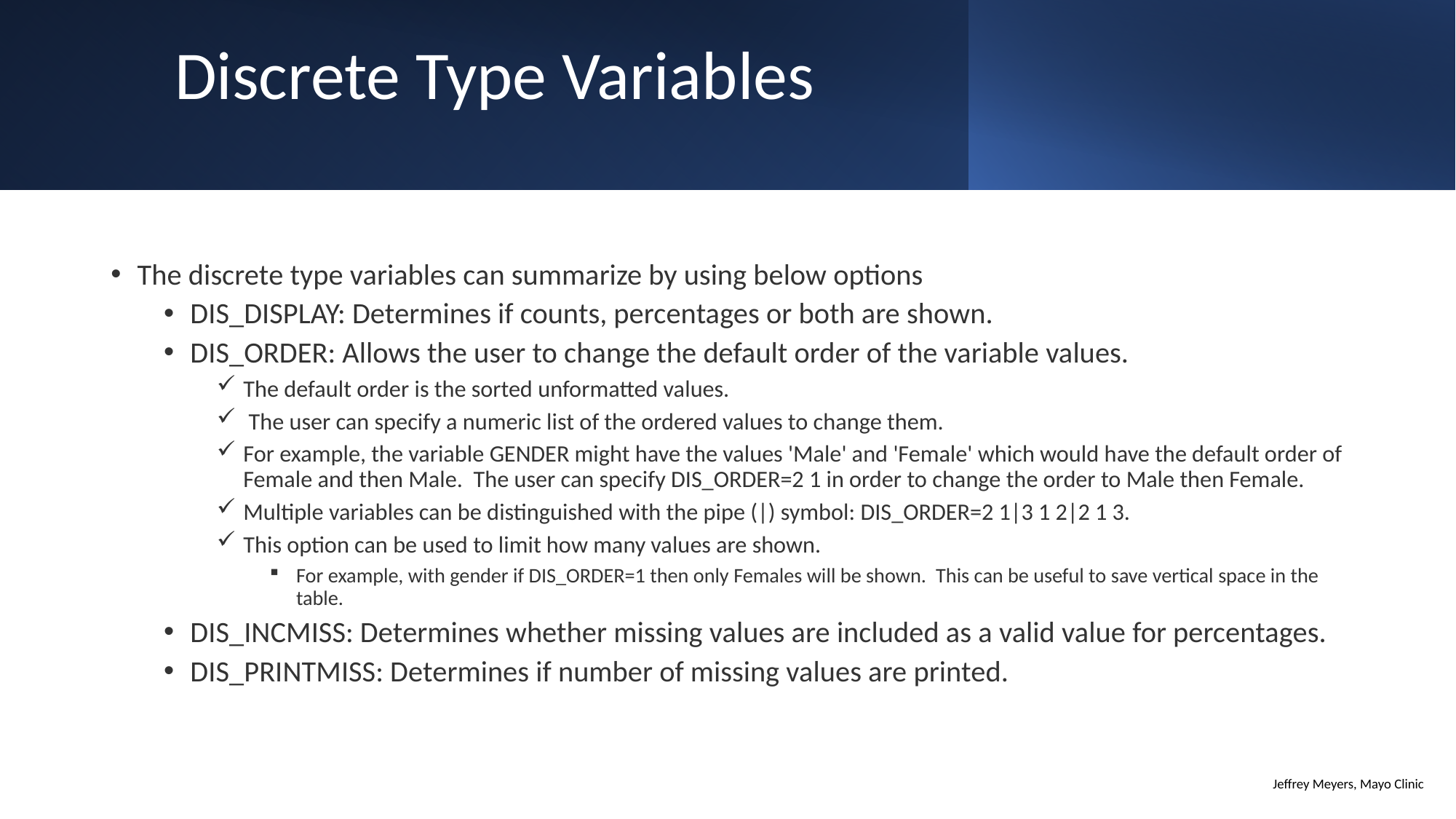

# Discrete Type Variables

The discrete type variables can summarize by using below options
DIS_DISPLAY: Determines if counts, percentages or both are shown.
DIS_ORDER: Allows the user to change the default order of the variable values.
The default order is the sorted unformatted values.
 The user can specify a numeric list of the ordered values to change them.
For example, the variable GENDER might have the values 'Male' and 'Female' which would have the default order of Female and then Male.  The user can specify DIS_ORDER=2 1 in order to change the order to Male then Female.
Multiple variables can be distinguished with the pipe (|) symbol: DIS_ORDER=2 1|3 1 2|2 1 3.
This option can be used to limit how many values are shown.
For example, with gender if DIS_ORDER=1 then only Females will be shown.  This can be useful to save vertical space in the table.
DIS_INCMISS: Determines whether missing values are included as a valid value for percentages.
DIS_PRINTMISS: Determines if number of missing values are printed.

Jeffrey Meyers, Mayo Clinic